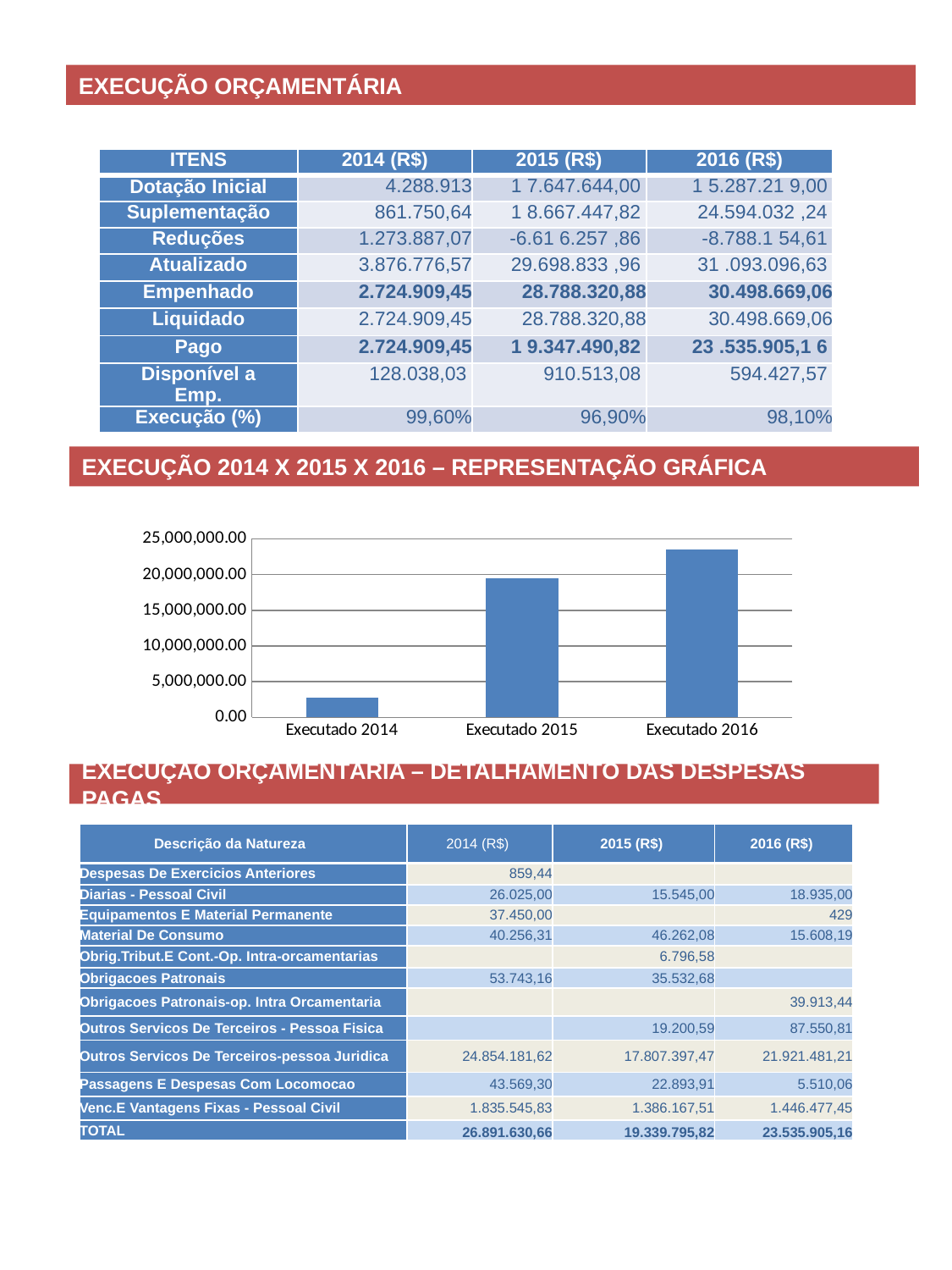

EXECUÇÃO ORÇAMENTÁRIA
| ITENS | 2014 (R$) | 2015 (R$) | 2016 (R$) |
| --- | --- | --- | --- |
| Dotação Inicial | 4.288.913 | 1 7.647.644,00 | 1 5.287.21 9,00 |
| Suplementação | 861.750,64 | 1 8.667.447,82 | 24.594.032 ,24 |
| Reduções | 1.273.887,07 | -6.61 6.257 ,86 | -8.788.1 54,61 |
| Atualizado | 3.876.776,57 | 29.698.833 ,96 | 31 .093.096,63 |
| Empenhado | 2.724.909,45 | 28.788.320,88 | 30.498.669,06 |
| Liquidado | 2.724.909,45 | 28.788.320,88 | 30.498.669,06 |
| Pago | 2.724.909,45 | 1 9.347.490,82 | 23 .535.905,1 6 |
| Disponível a Emp. | 128.038,03 | 910.513,08 | 594.427,57 |
| Execução (%) | 99,60% | 96,90% | 98,10% |
EXECUÇÃO 2014 X 2015 X 2016 – REPRESENTAÇÃO GRÁFICA

### Chart

| Category |  |
|---|---|
| Executado 2014 | 2724909.4499999997 |
| Executado 2015 | 19437490.82 |
| Executado 2016 | 23535905.16 |
EXECUÇÃO ORÇAMENTÁRIA – DETALHAMENTO DAS DESPESAS PAGAS
| Descrição da Natureza | 2014 (R$) | 2015 (R$) | 2016 (R$) |
| --- | --- | --- | --- |
| Despesas De Exercicios Anteriores | 859,44 |  |  |
| Diarias - Pessoal Civil | 26.025,00 | 15.545,00 | 18.935,00 |
| Equipamentos E Material Permanente | 37.450,00 |  | 429 |
| Material De Consumo | 40.256,31 | 46.262,08 | 15.608,19 |
| Obrig.Tribut.E Cont.-Op. Intra-orcamentarias |  | 6.796,58 |  |
| Obrigacoes Patronais | 53.743,16 | 35.532,68 |  |
| Obrigacoes Patronais-op. Intra Orcamentaria |  |  | 39.913,44 |
| Outros Servicos De Terceiros - Pessoa Fisica |  | 19.200,59 | 87.550,81 |
| Outros Servicos De Terceiros-pessoa Juridica | 24.854.181,62 | 17.807.397,47 | 21.921.481,21 |
| Passagens E Despesas Com Locomocao | 43.569,30 | 22.893,91 | 5.510,06 |
| Venc.E Vantagens Fixas - Pessoal Civil | 1.835.545,83 | 1.386.167,51 | 1.446.477,45 |
| TOTAL | 26.891.630,66 | 19.339.795,82 | 23.535.905,16 |